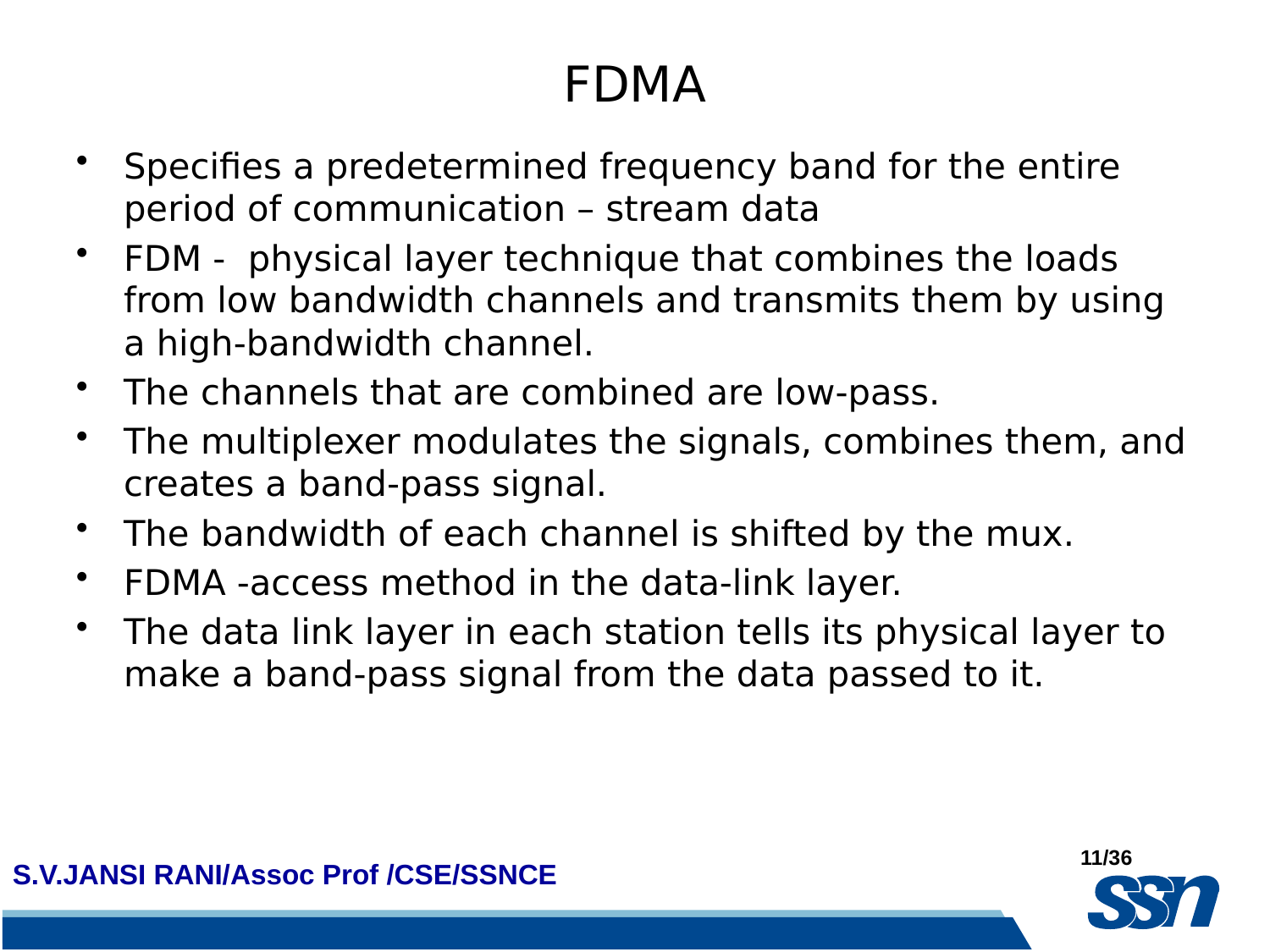

# FDMA
Specifies a predetermined frequency band for the entire period of communication – stream data
FDM -  physical layer technique that combines the loads from low bandwidth channels and transmits them by using a high-bandwidth channel.
The channels that are combined are low-pass.
The multiplexer modulates the signals, combines them, and creates a band-pass signal.
The bandwidth of each channel is shifted by the mux.
FDMA -access method in the data-link layer.
The data link layer in each station tells its physical layer to make a band-pass signal from the data passed to it.